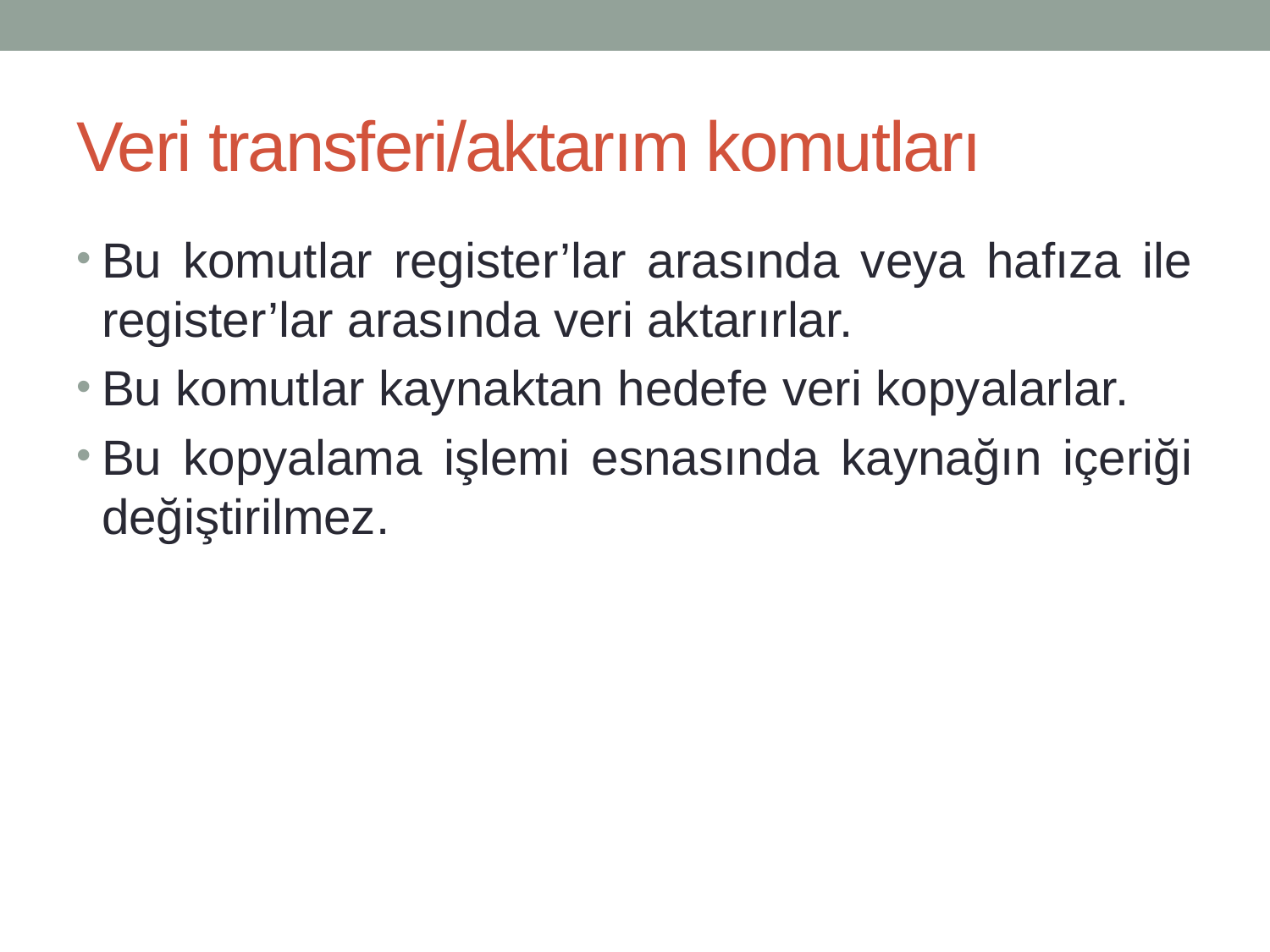

# Veri transferi/aktarım komutları
Bu komutlar register’lar arasında veya hafıza ile register’lar arasında veri aktarırlar.
Bu komutlar kaynaktan hedefe veri kopyalarlar.
Bu kopyalama işlemi esnasında kaynağın içeriği değiştirilmez.